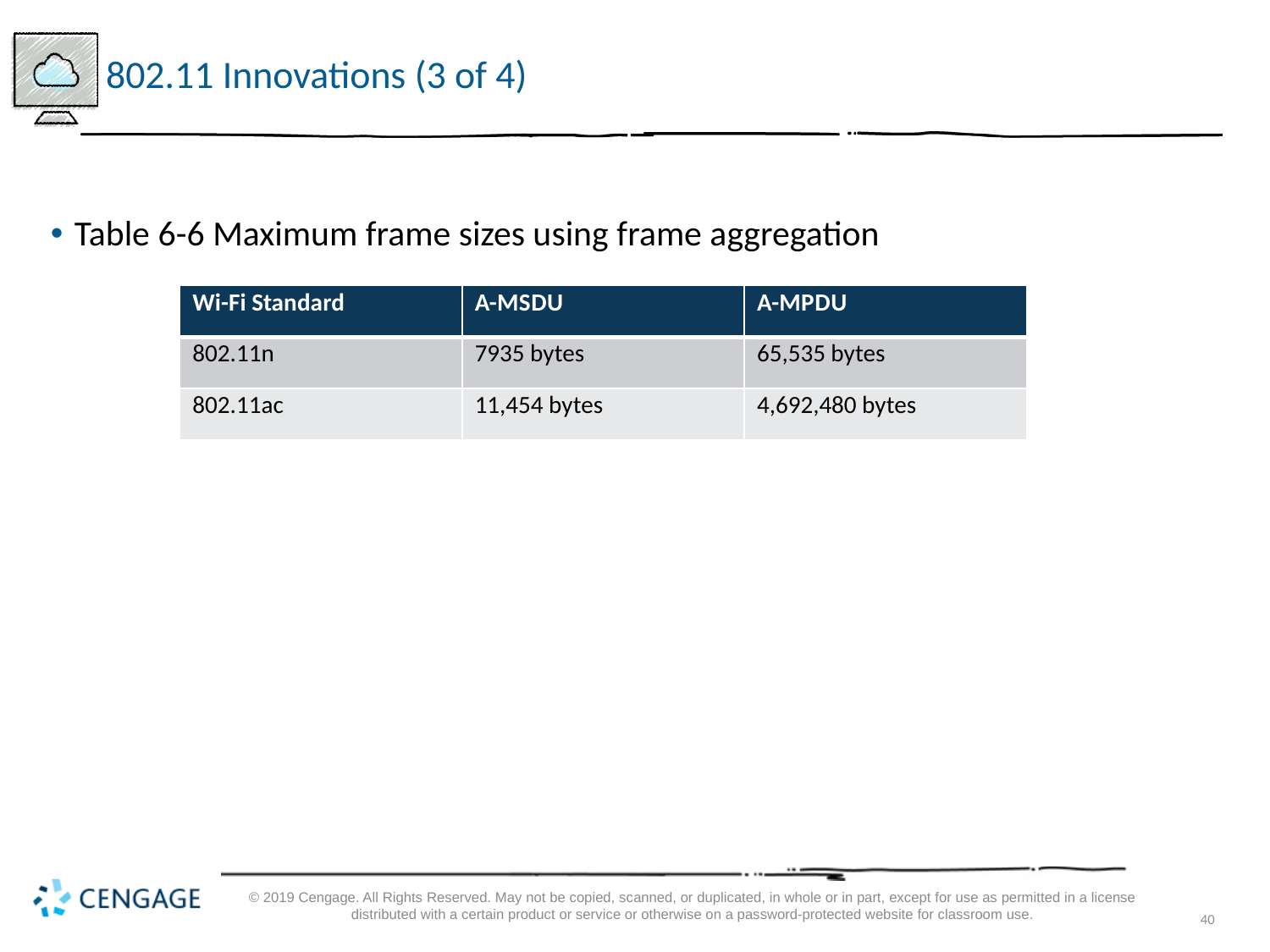

# 802.11 Innovations (3 of 4)
Table 6-6 Maximum frame sizes using frame aggregation
| Wi-Fi Standard | A-M S D U | A-M P D U |
| --- | --- | --- |
| 802.11n | 7935 bytes | 65,535 bytes |
| 802.11ac | 11,454 bytes | 4,692,480 bytes |
© 2019 Cengage. All Rights Reserved. May not be copied, scanned, or duplicated, in whole or in part, except for use as permitted in a license distributed with a certain product or service or otherwise on a password-protected website for classroom use.